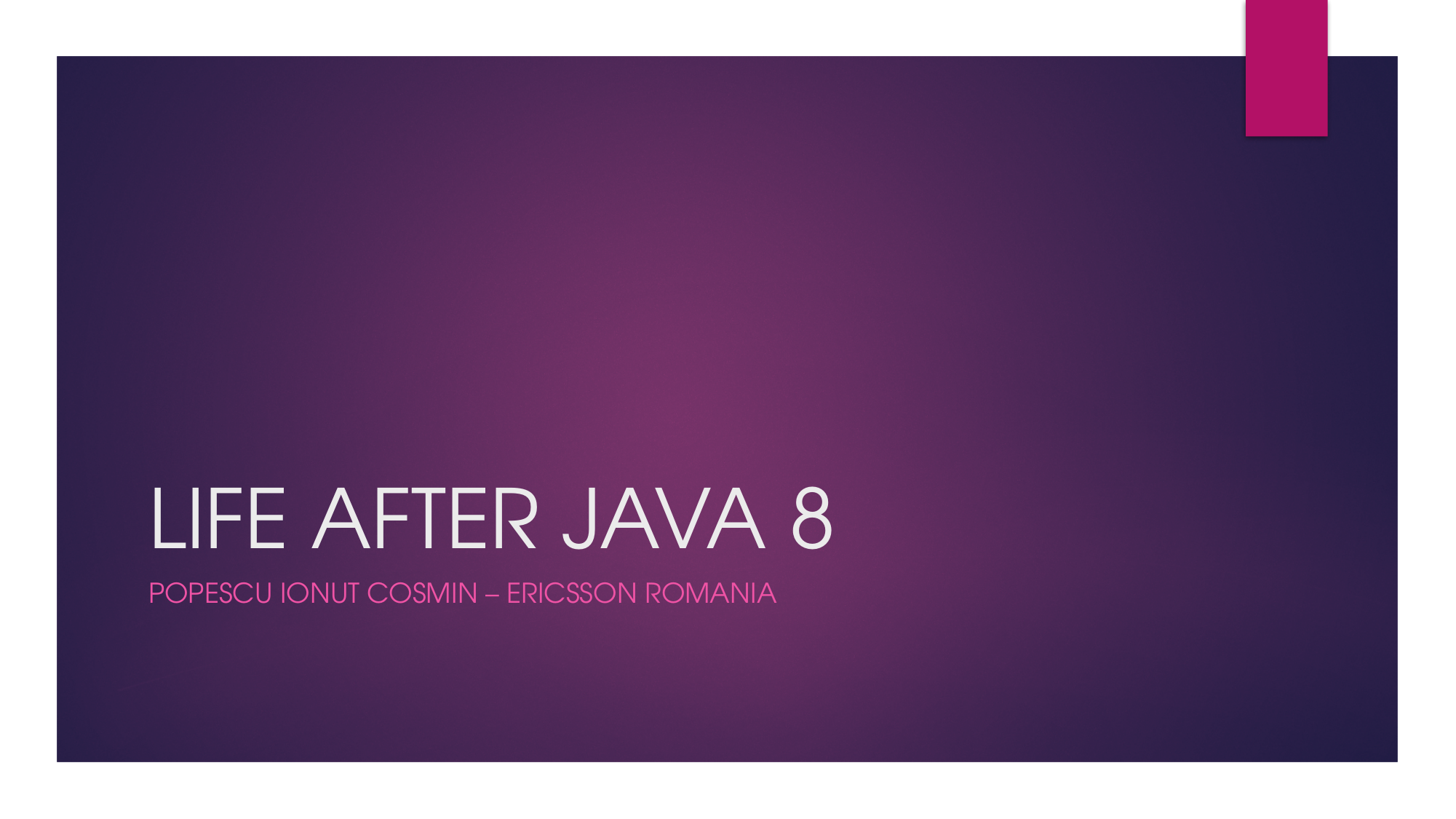

# LIFE AFTER JAVA 8
Popescu Ionut Cosmin – Ericsson Romania